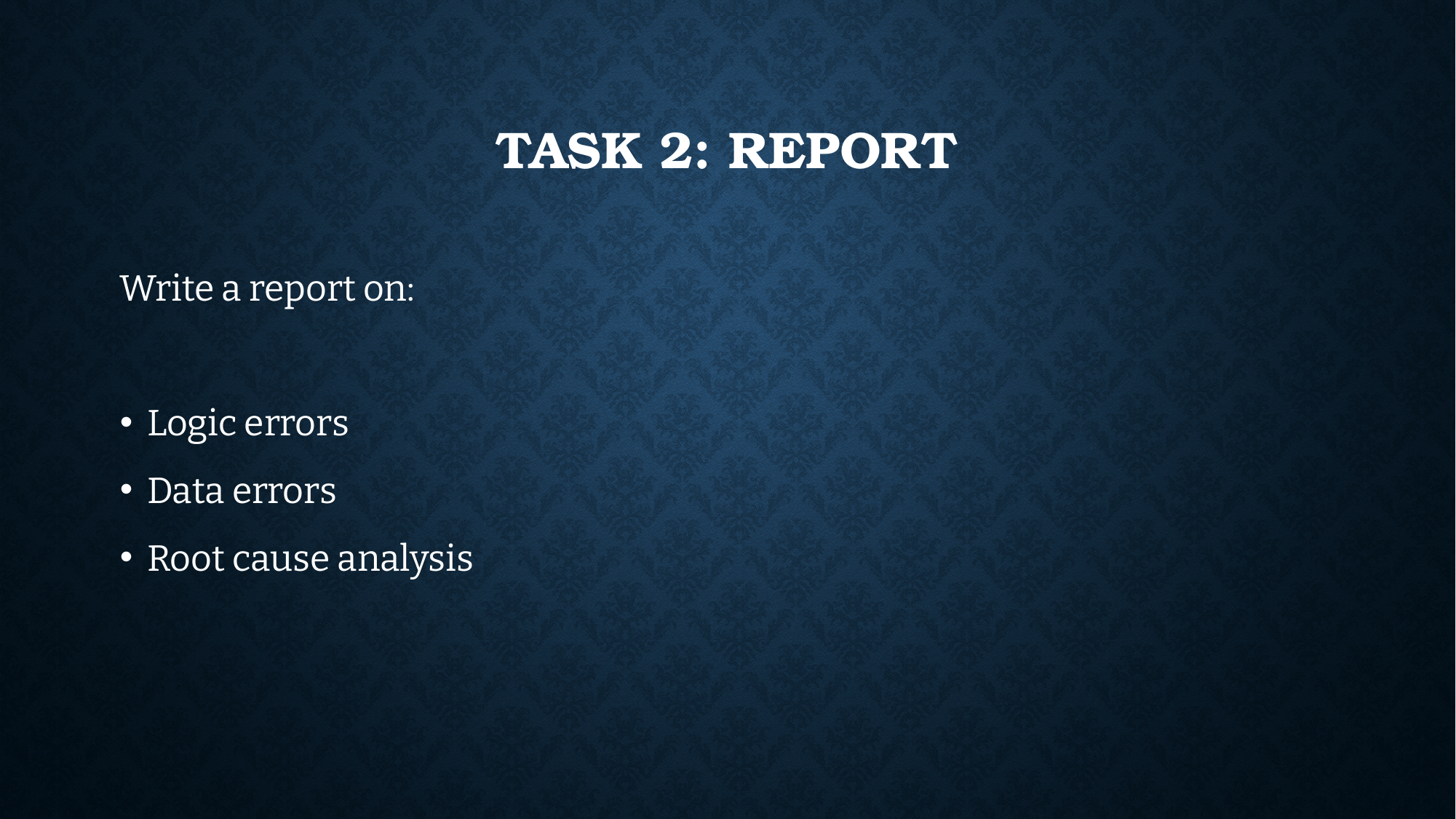

# Task 2: report
Write a report on:

Logic errors
Data errors
Root cause analysis